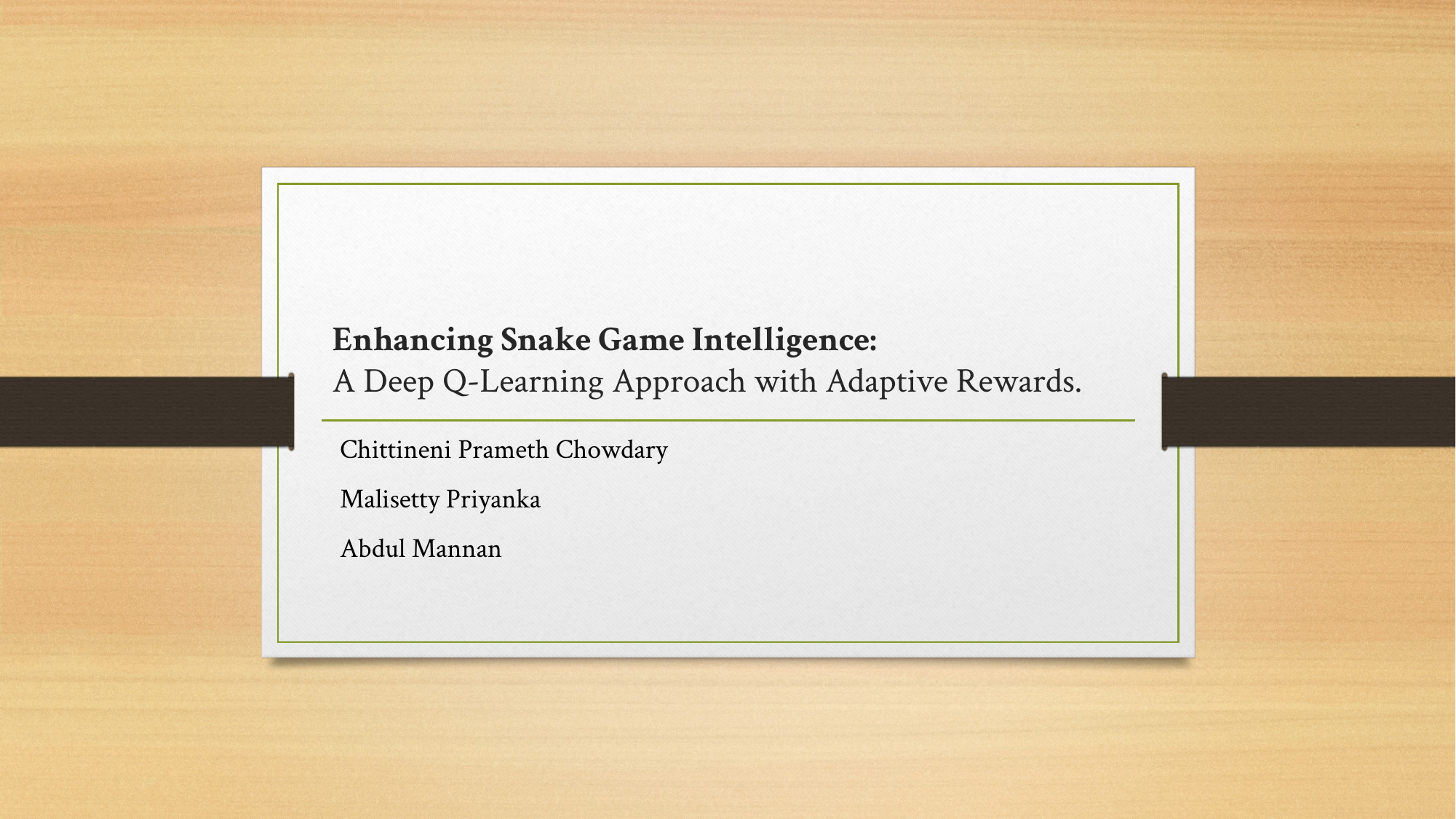

# Enhancing Snake Game Intelligence:
A Deep Q-Learning Approach with Adaptive Rewards.
Chittineni Prameth Chowdary
Malisetty Priyanka
Abdul Mannan